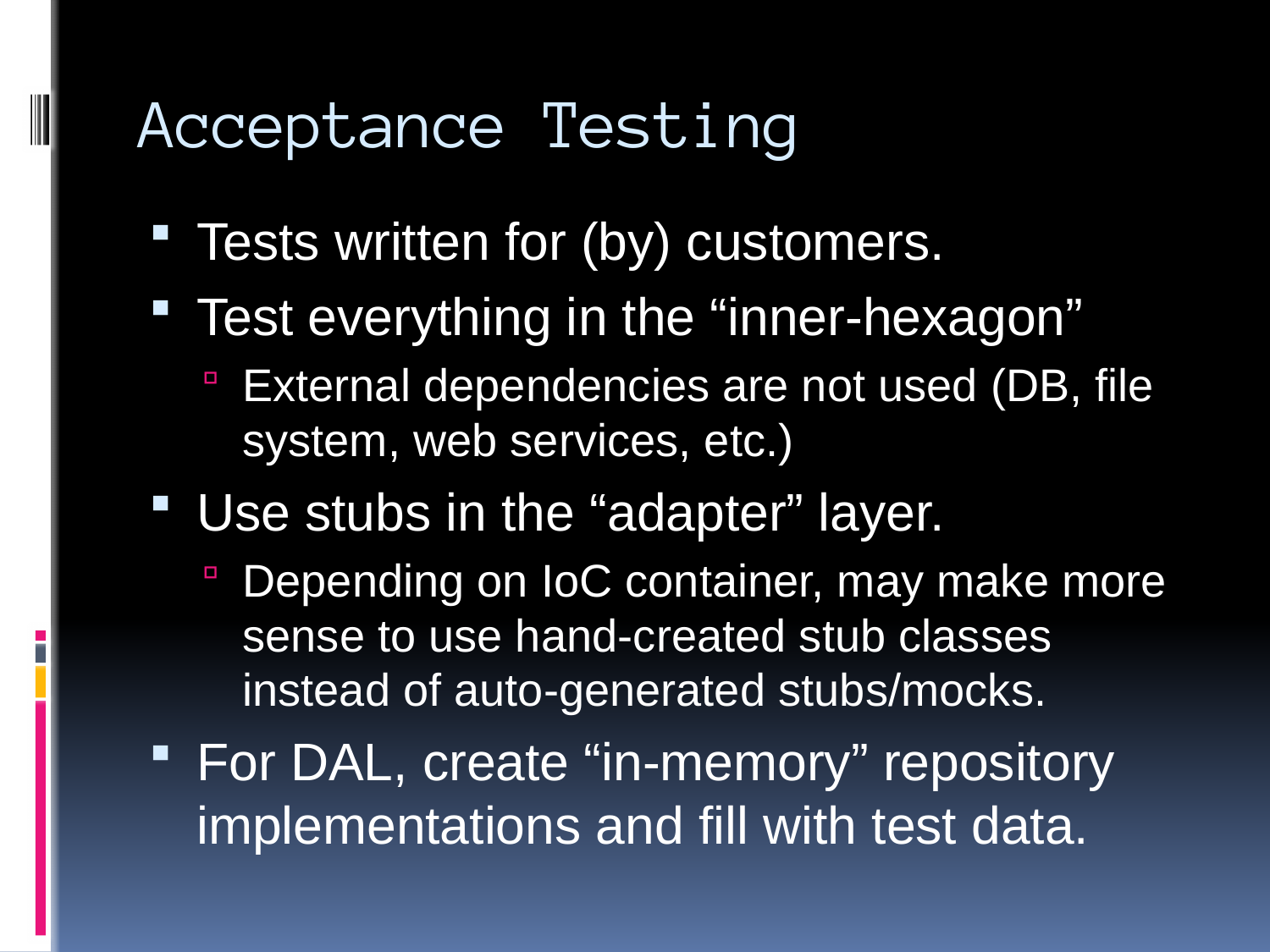

# Acceptance Testing
Tests written for (by) customers.
Test everything in the “inner-hexagon”
External dependencies are not used (DB, file system, web services, etc.)
Use stubs in the “adapter” layer.
Depending on IoC container, may make more sense to use hand-created stub classes instead of auto-generated stubs/mocks.
For DAL, create “in-memory” repository implementations and fill with test data.